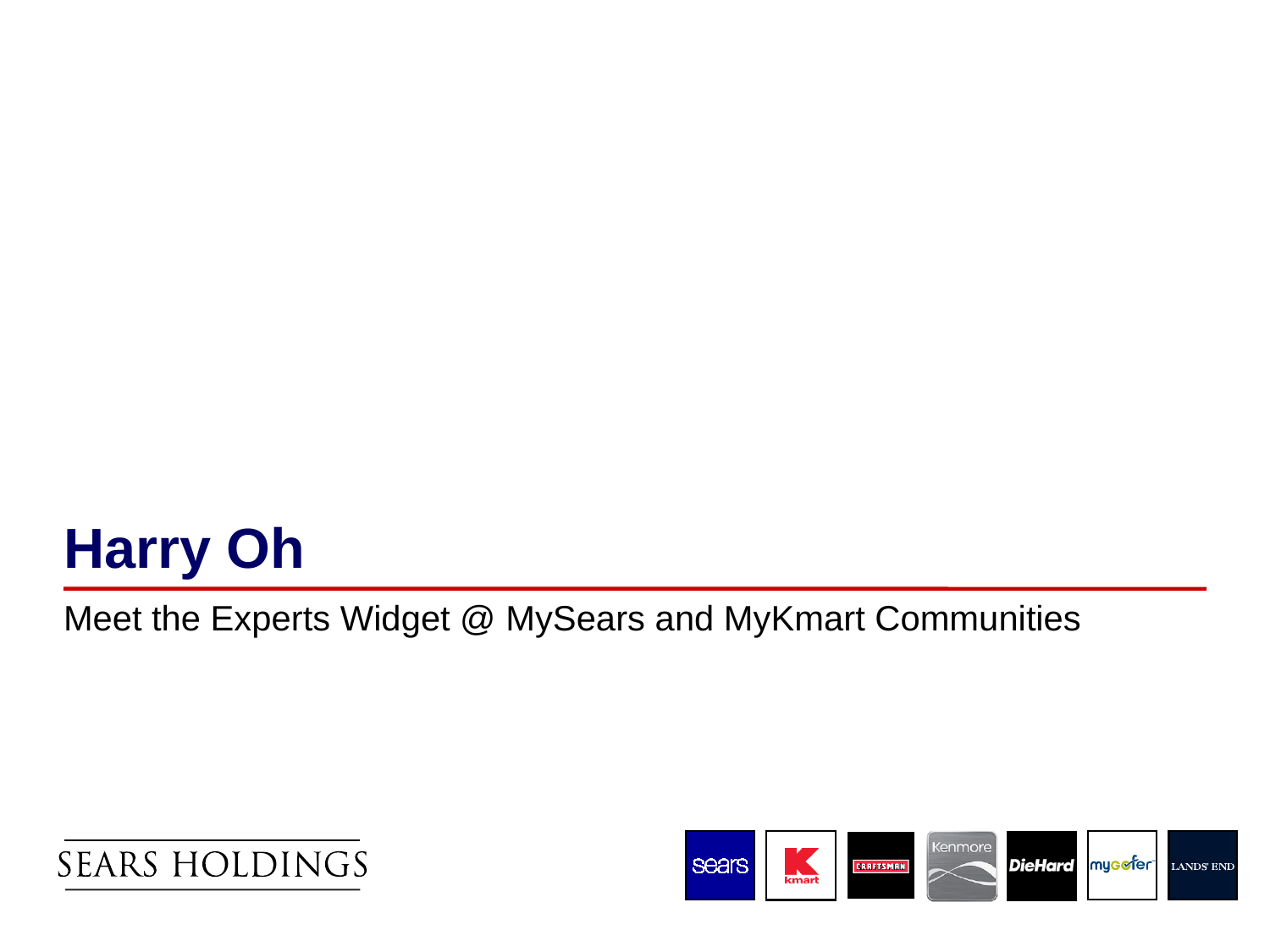

# Harry Oh
Meet the Experts Widget @ MySears and MyKmart Communities